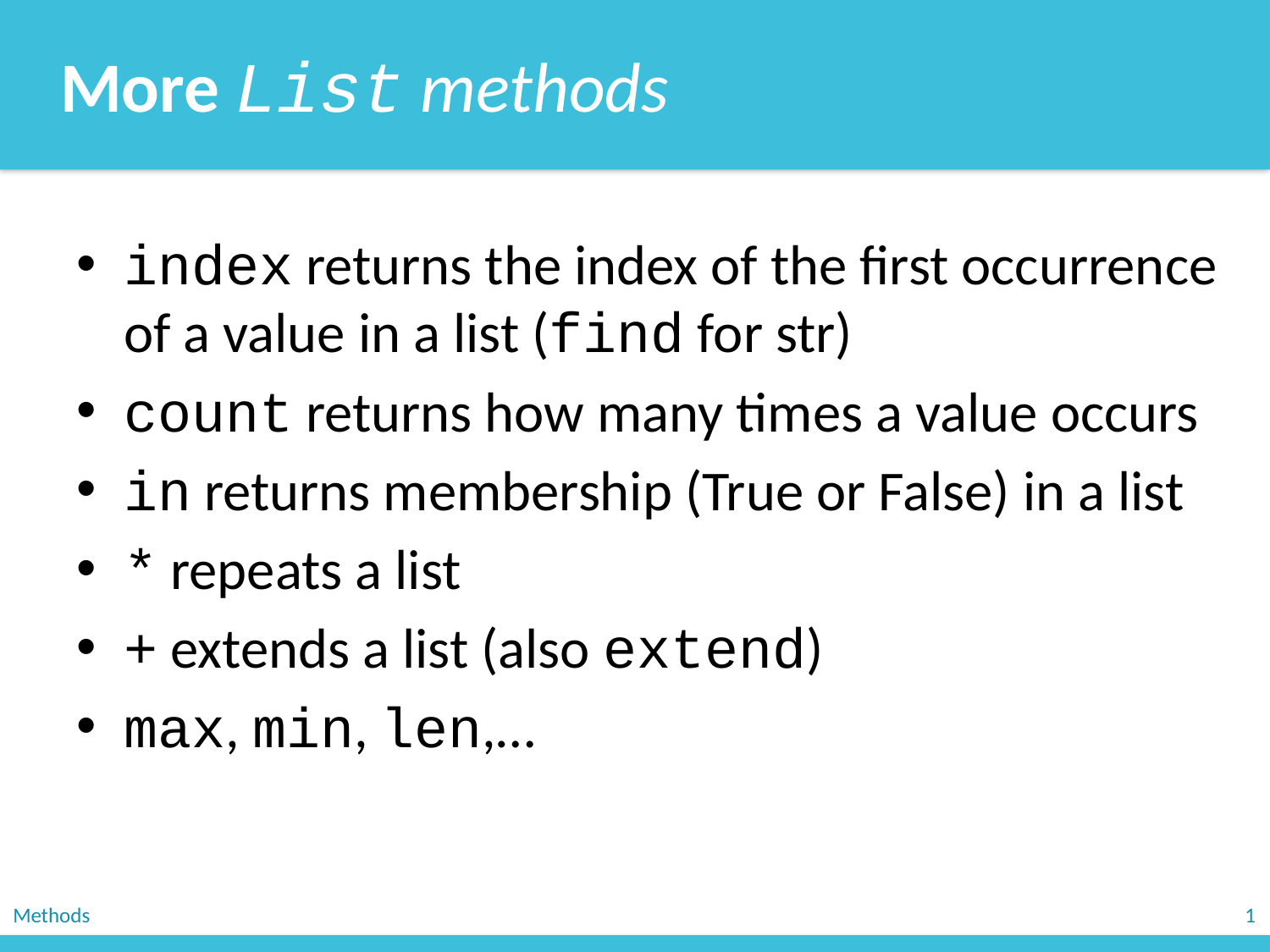

More List methods
index returns the index of the first occurrence of a value in a list (find for str)
count returns how many times a value occurs
in returns membership (True or False) in a list
* repeats a list
+ extends a list (also extend)
max, min, len,…
Methods
1